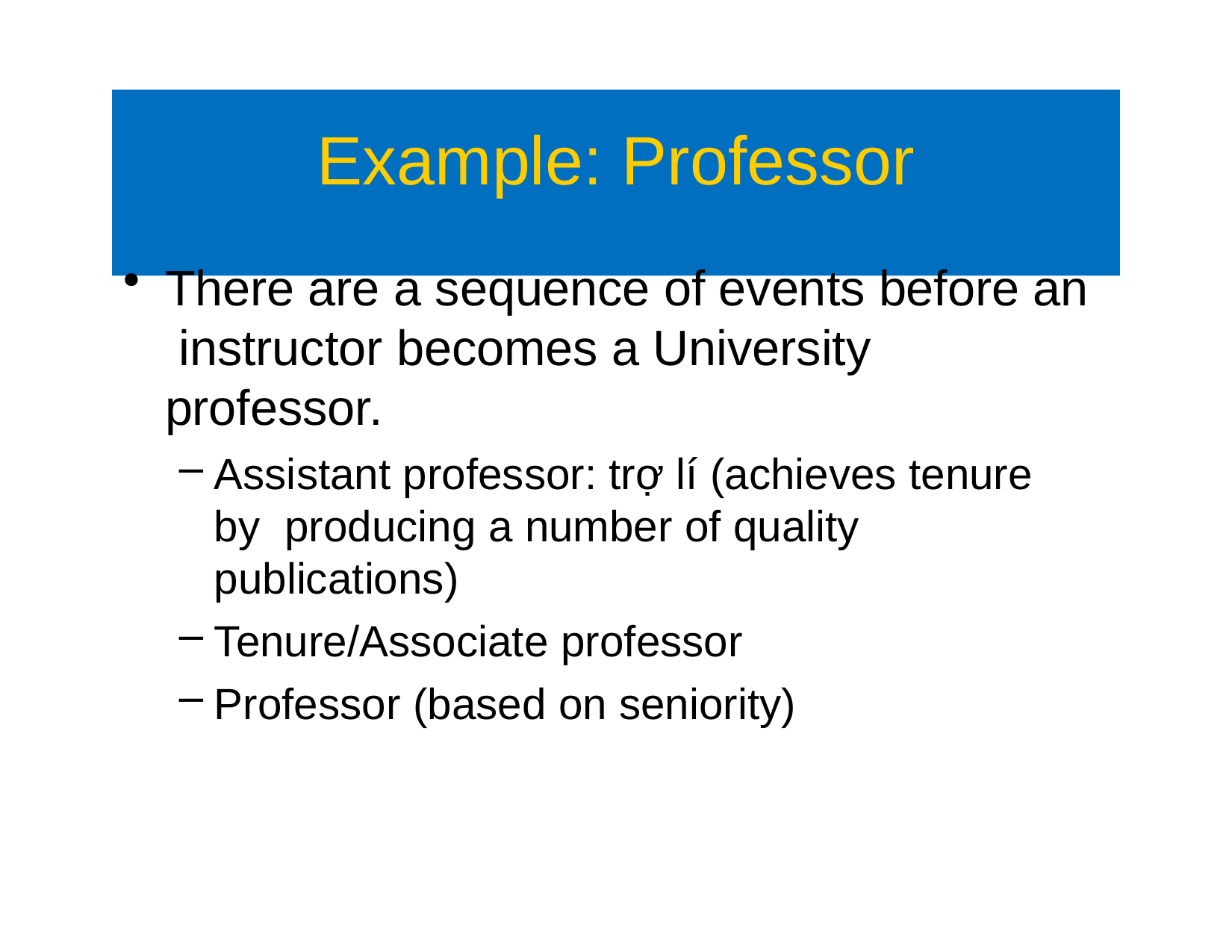

# Example: Professor
There are a sequence of events before an  instructor becomes a University professor.
Assistant professor: trợ lí (achieves tenure by  producing a number of quality publications)
Tenure/Associate professor
Professor (based on seniority)